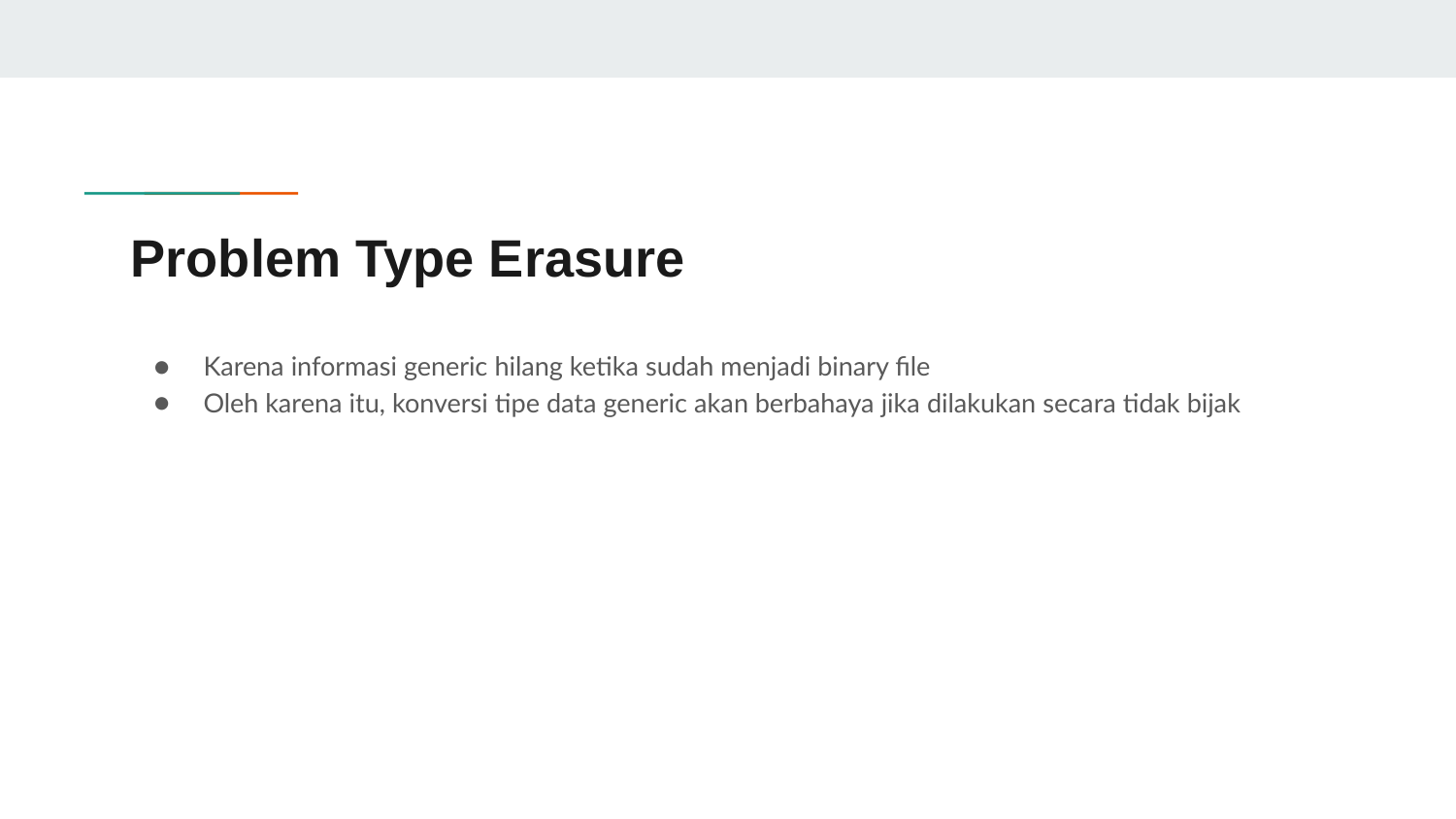

# Problem Type Erasure
Karena informasi generic hilang ketika sudah menjadi binary file
Oleh karena itu, konversi tipe data generic akan berbahaya jika dilakukan secara tidak bijak